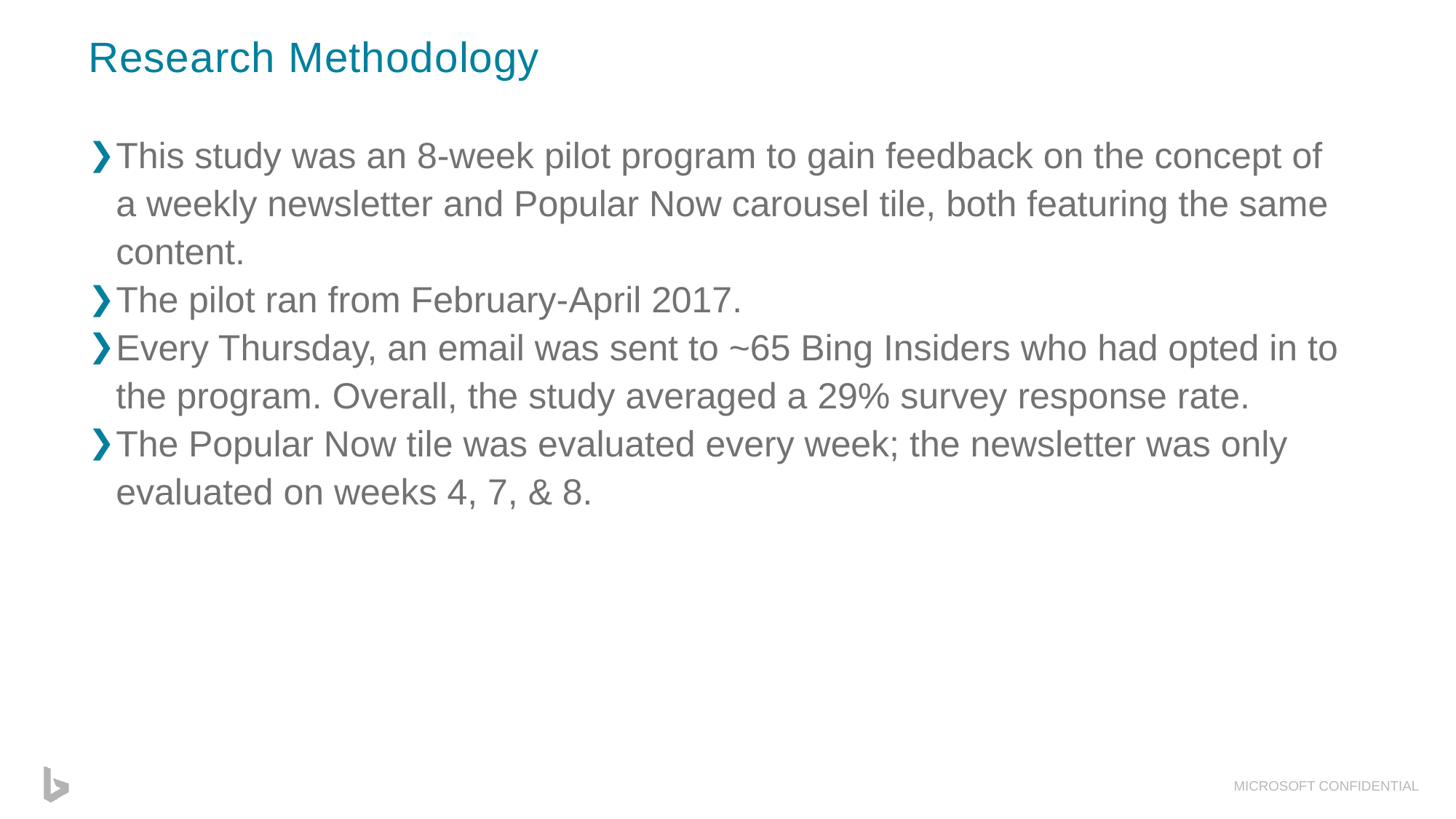

# Research Methodology
This study was an 8-week pilot program to gain feedback on the concept of a weekly newsletter and Popular Now carousel tile, both featuring the same content.
The pilot ran from February-April 2017.
Every Thursday, an email was sent to ~65 Bing Insiders who had opted in to the program. Overall, the study averaged a 29% survey response rate.
The Popular Now tile was evaluated every week; the newsletter was only evaluated on weeks 4, 7, & 8.